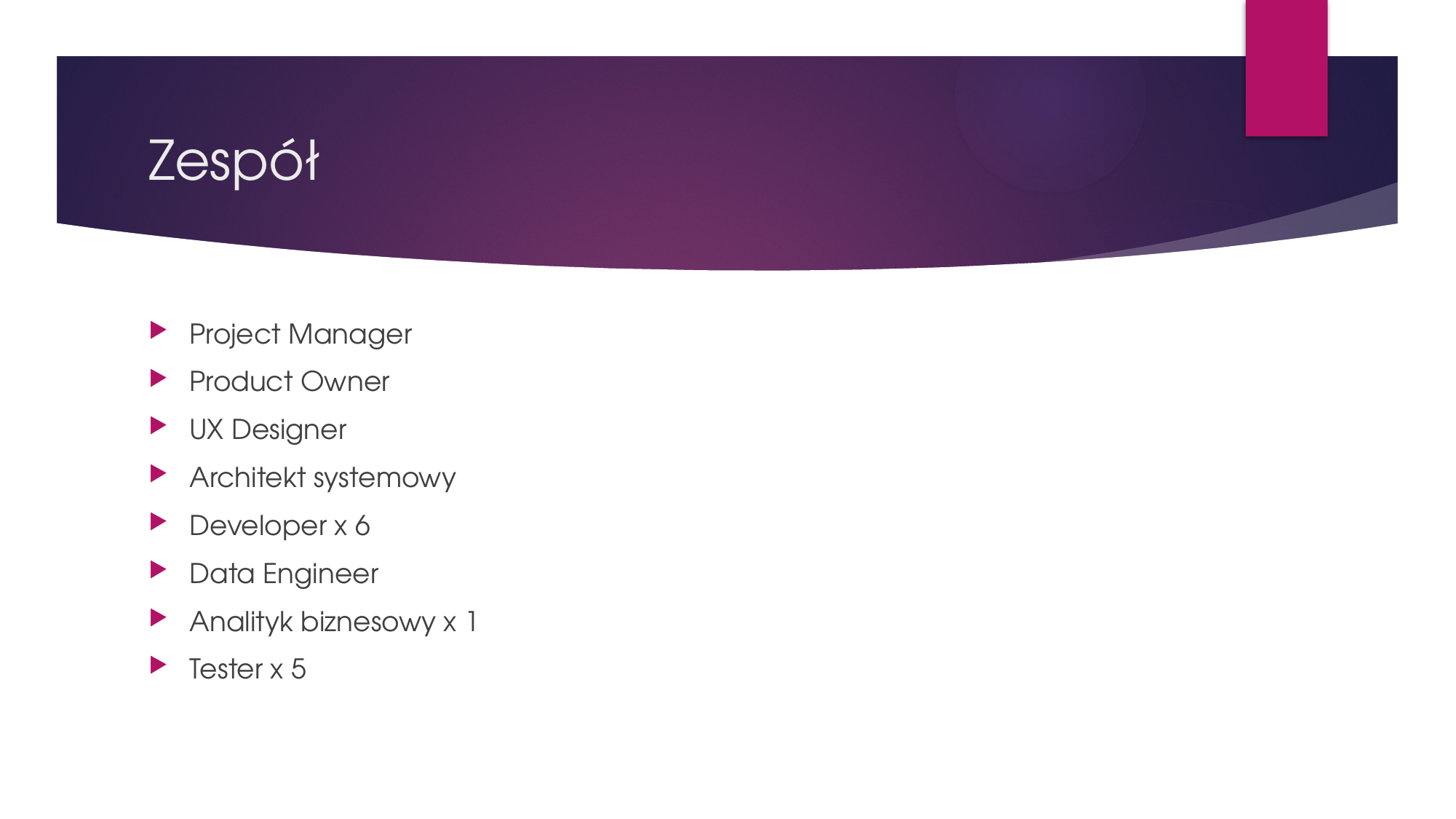

# Zespół
Project Manager
Product Owner
UX Designer
Architekt systemowy
Developer x 6
Data Engineer
Analityk biznesowy x 1
Tester x 5